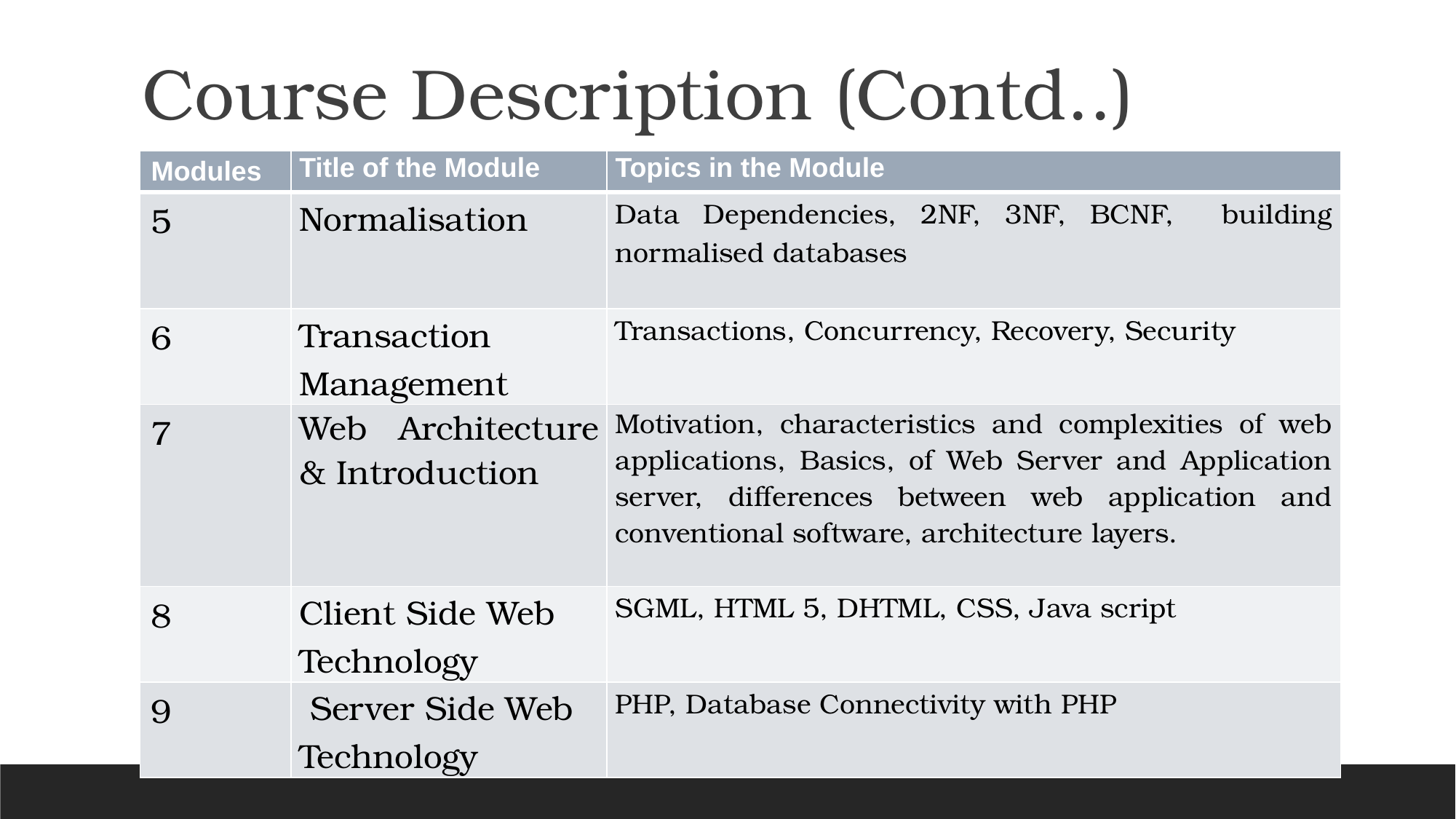

# Course Description (Contd..)
| Modules | Title of the Module | Topics in the Module |
| --- | --- | --- |
| 5 | Normalisation | Data Dependencies, 2NF, 3NF, BCNF, building normalised databases |
| 6 | Transaction Management | Transactions, Concurrency, Recovery, Security |
| 7 | Web Architecture & Introduction | Motivation, characteristics and complexities of web applications, Basics, of Web Server and Application server, differences between web application and conventional software, architecture layers. |
| 8 | Client Side Web Technology | SGML, HTML 5, DHTML, CSS, Java script |
| 9 | Server Side Web Technology | PHP, Database Connectivity with PHP |